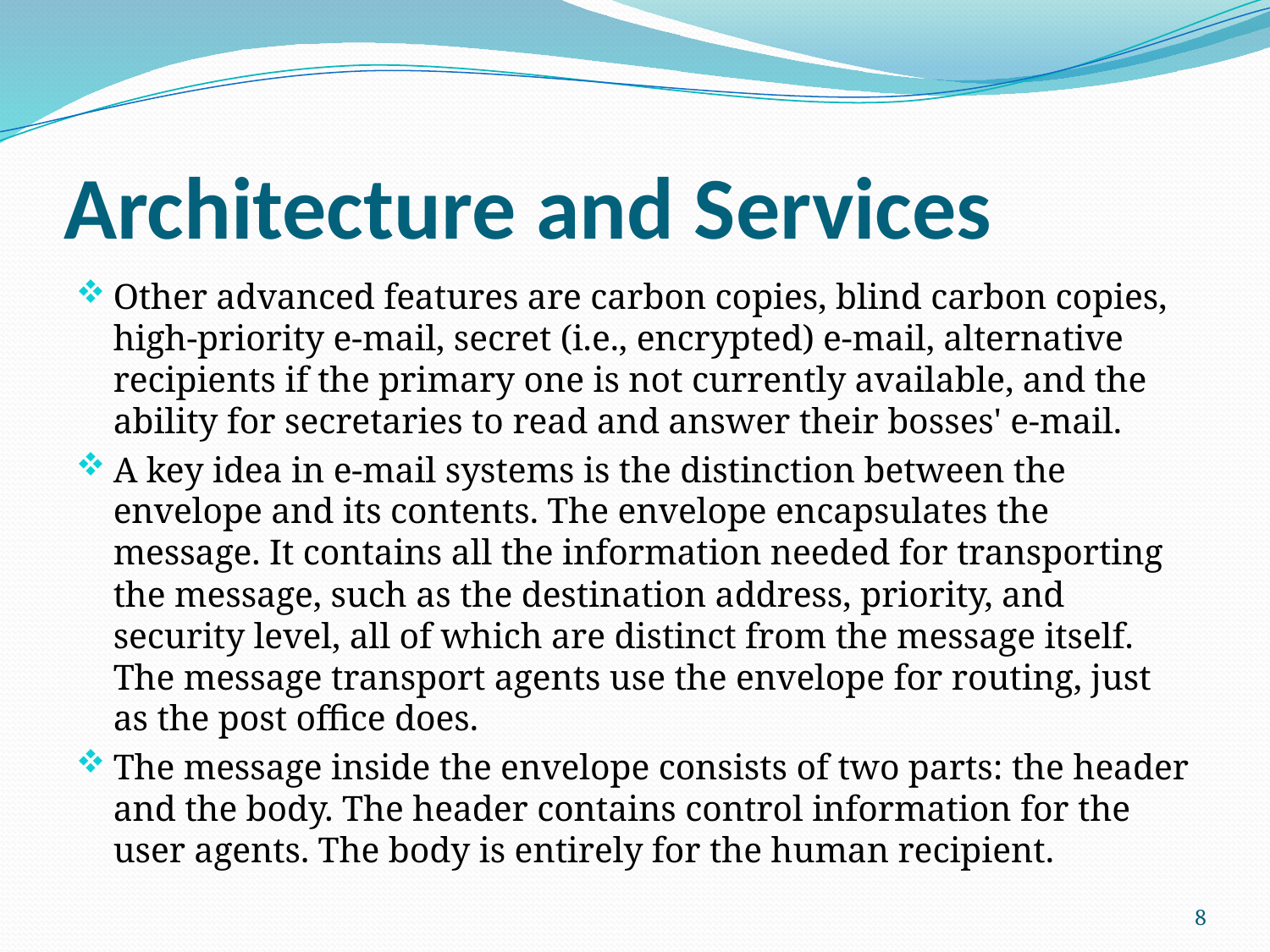

# Architecture and Services
Other advanced features are carbon copies, blind carbon copies, high-priority e-mail, secret (i.e., encrypted) e-mail, alternative recipients if the primary one is not currently available, and the ability for secretaries to read and answer their bosses' e-mail.
A key idea in e-mail systems is the distinction between the envelope and its contents. The envelope encapsulates the message. It contains all the information needed for transporting the message, such as the destination address, priority, and security level, all of which are distinct from the message itself. The message transport agents use the envelope for routing, just as the post office does.
The message inside the envelope consists of two parts: the header and the body. The header contains control information for the user agents. The body is entirely for the human recipient.

8